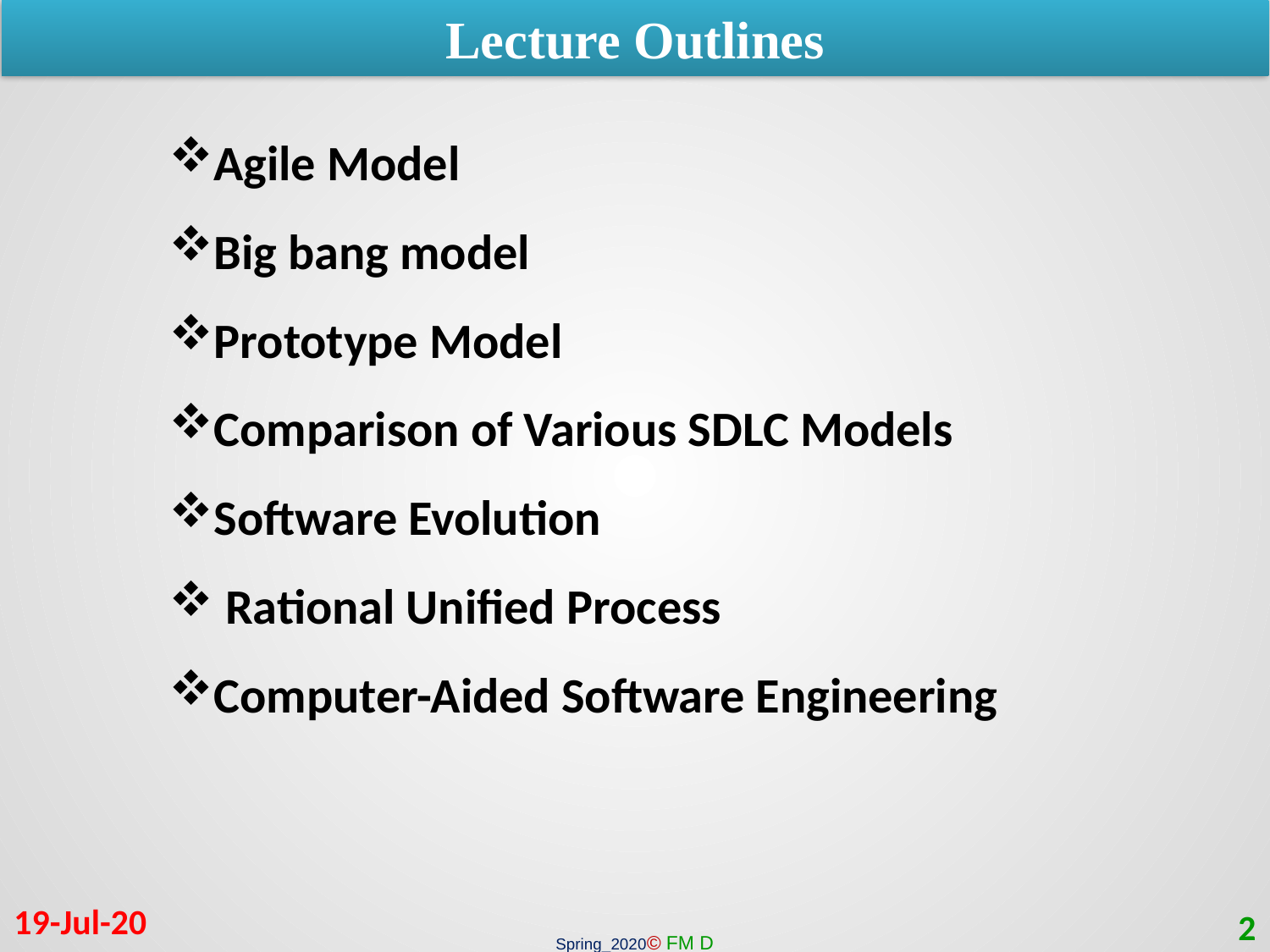

Lecture Outlines
Agile Model
Big bang model
Prototype Model
Comparison of Various SDLC Models
Software Evolution
 Rational Unified Process
Computer-Aided Software Engineering

19-Jul-20
2